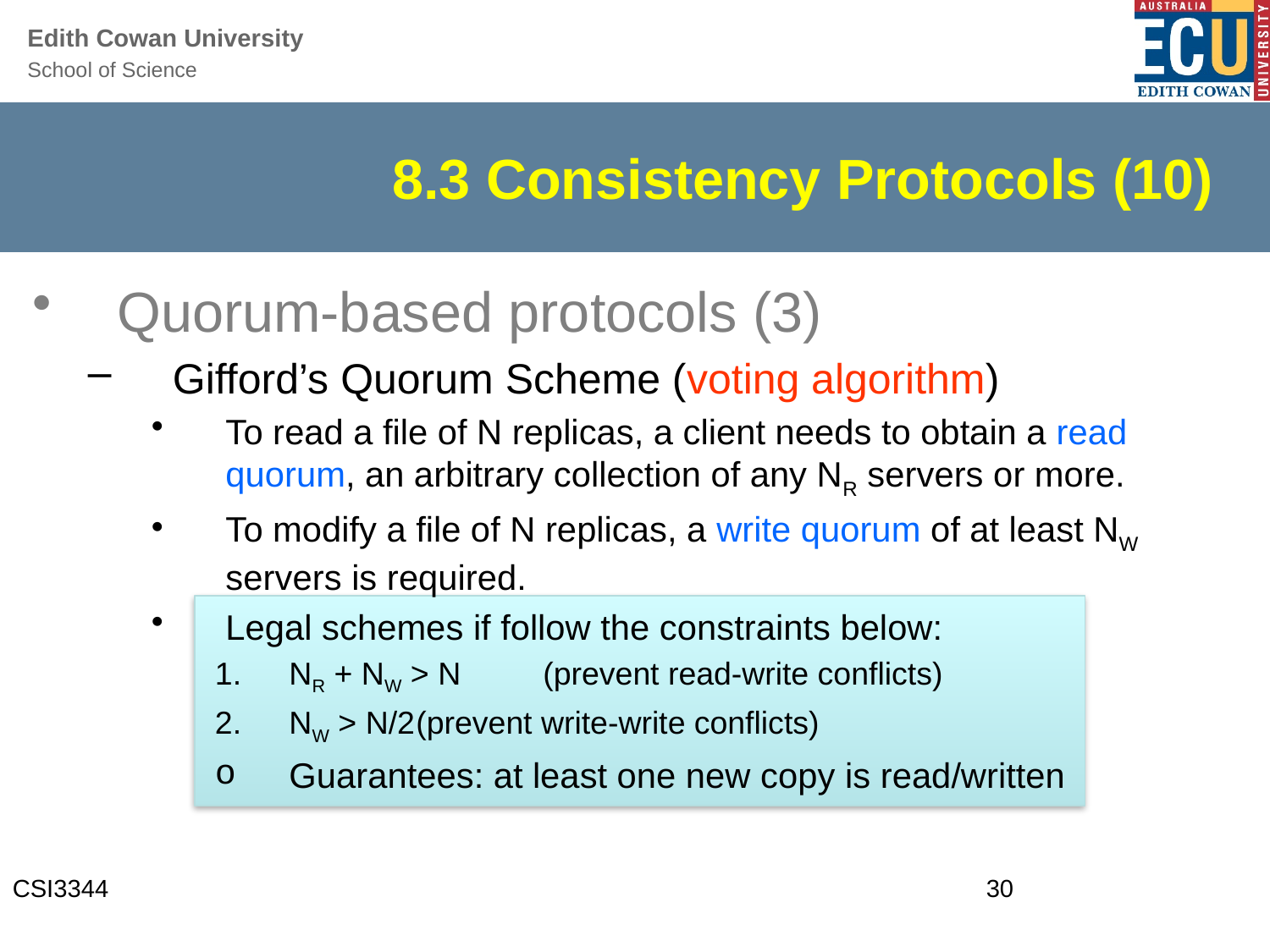

# 8.3 Consistency Protocols (10)
Quorum-based protocols (3)
Gifford’s Quorum Scheme (voting algorithm)
To read a file of N replicas, a client needs to obtain a read quorum, an arbitrary collection of any NR servers or more.
To modify a file of N replicas, a write quorum of at least NW servers is required.
Legal schemes if follow the constraints below:
NR + NW > N	(prevent read-write conflicts)
NW > N/2	(prevent write-write conflicts)
Guarantees: at least one new copy is read/written

CSI3344
30